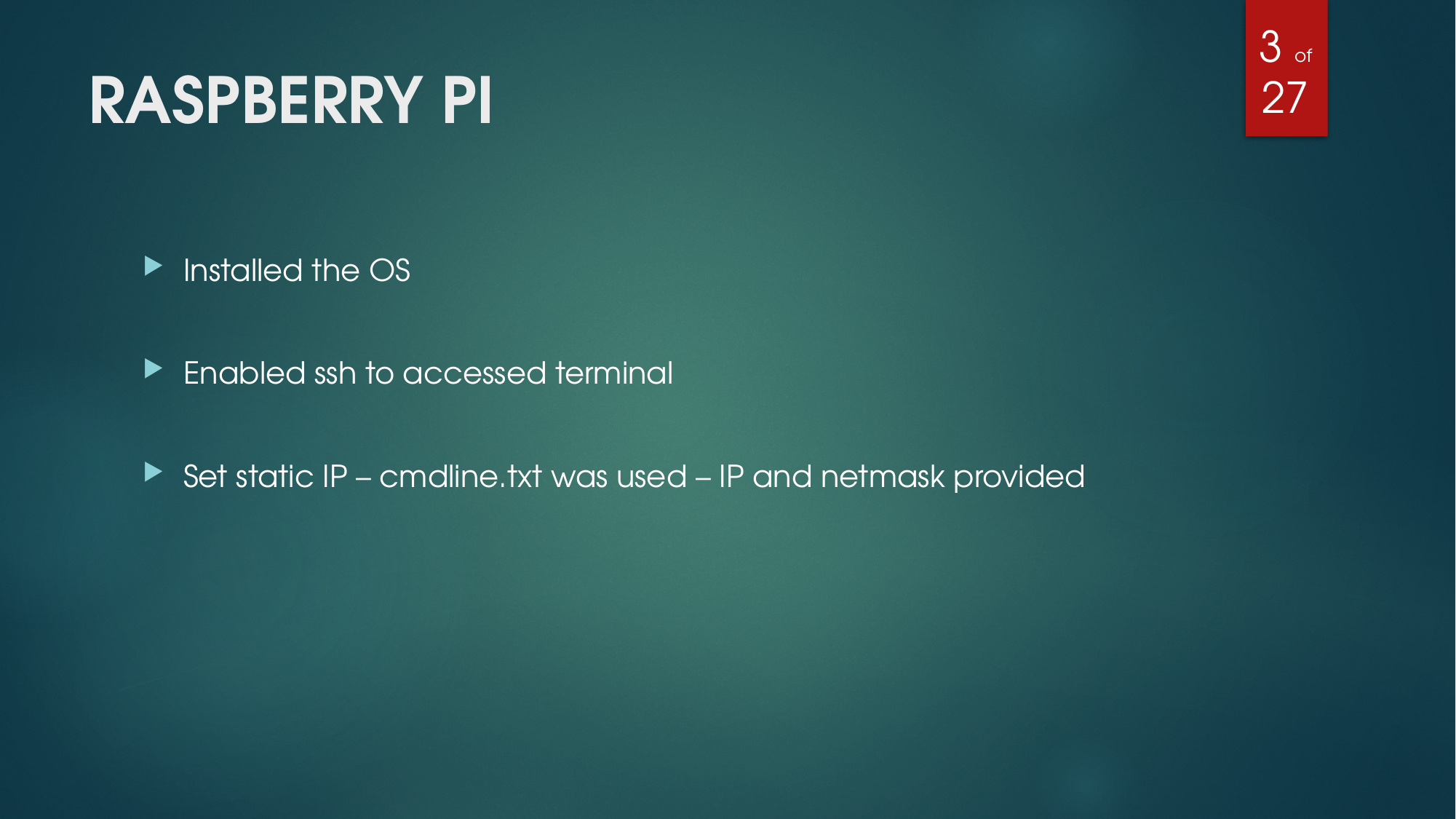

3 of 27
# RASPBERRY PI
Installed the OS

Enabled ssh to accessed terminal

Set static IP – cmdline.txt was used – IP and netmask provided